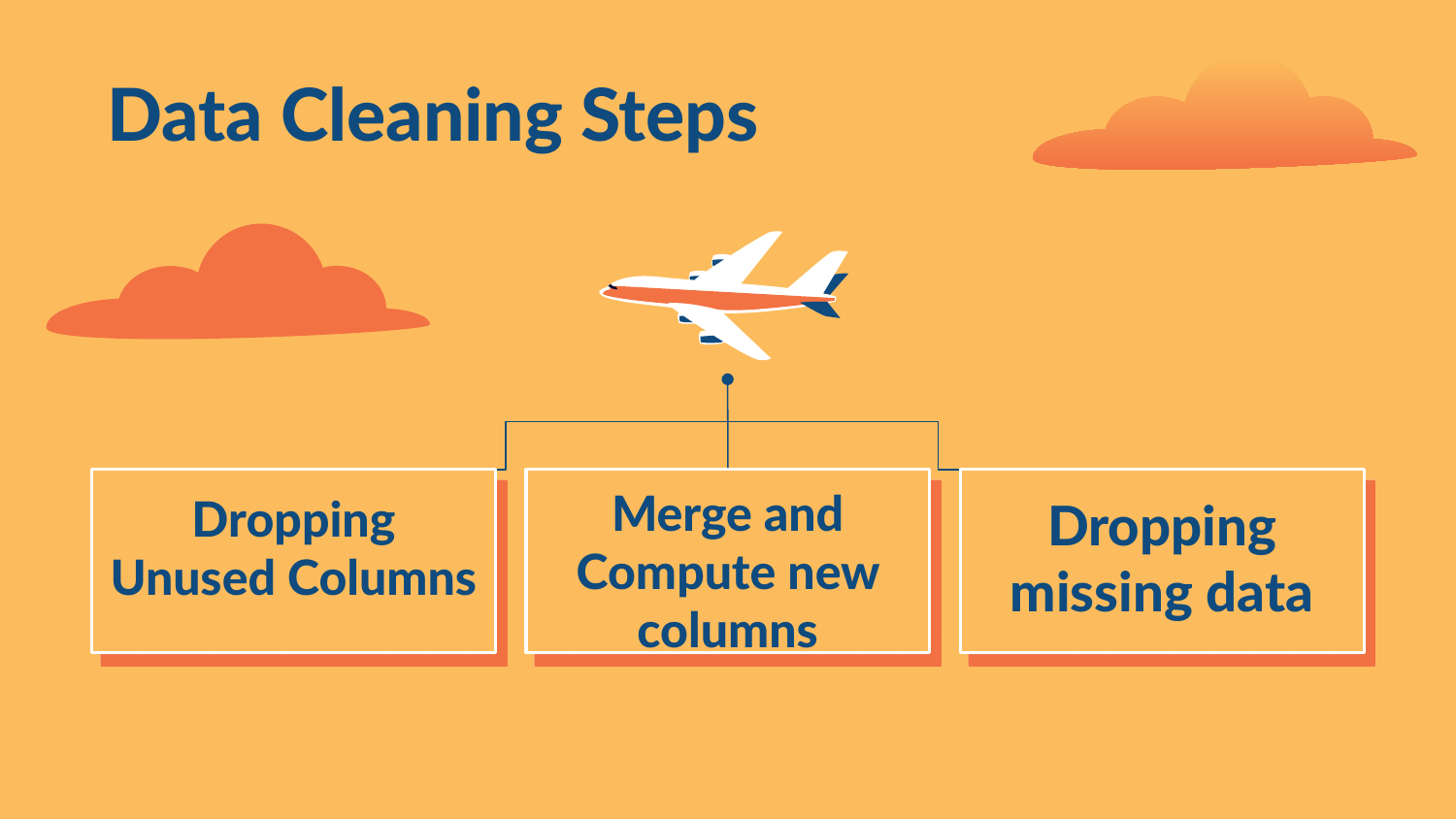

# Data Cleaning Steps

Merge and Compute new columns

Dropping Unused Columns
Dropping missing data
Neptune
Neptune is the farthest planet from the Sun
Jupiter
Jupiter is the biggest planet in the Solar System
Mars
Despite being red, Mars is a cold place, not hot